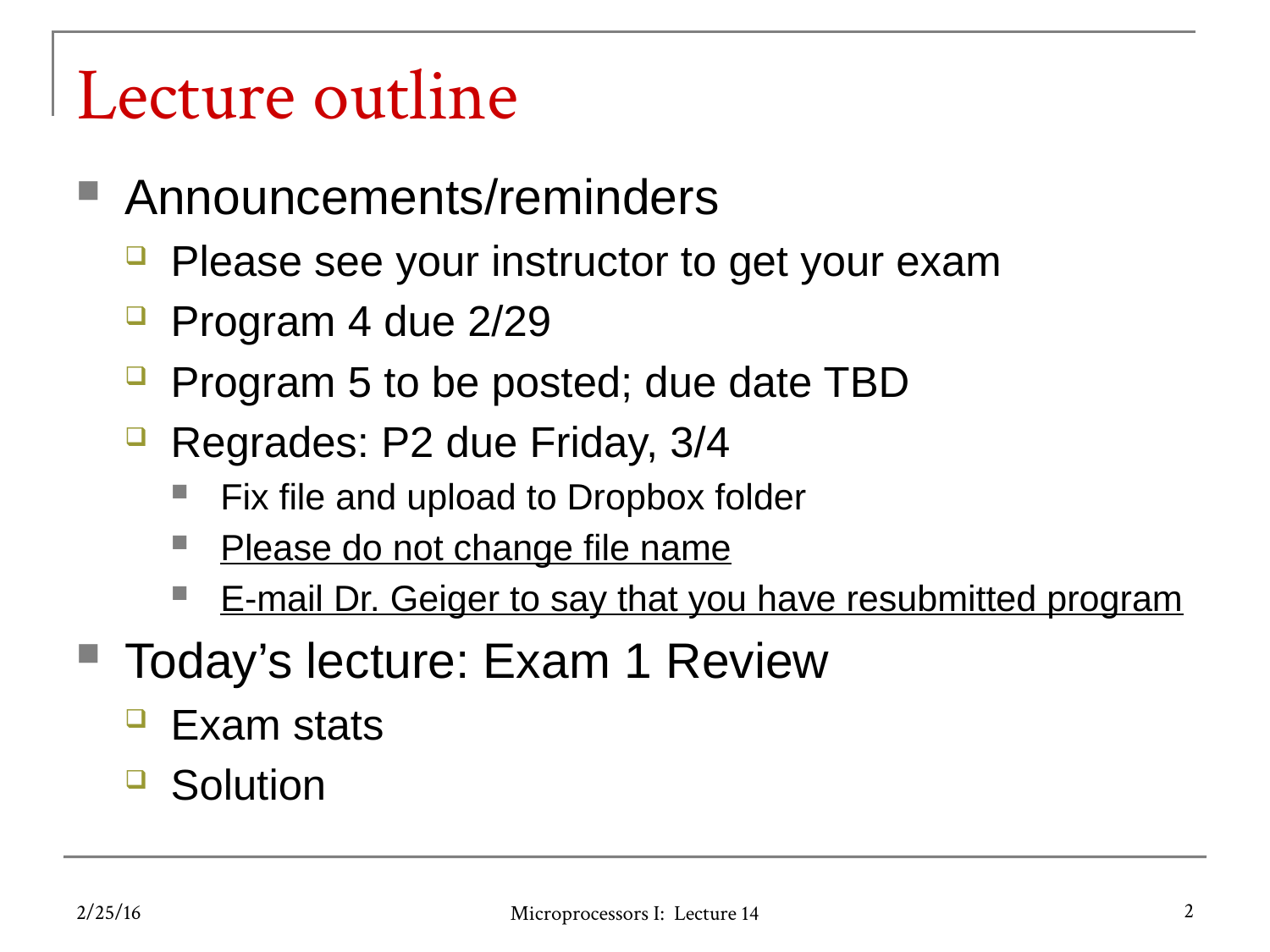

# Lecture outline
Announcements/reminders
Please see your instructor to get your exam
Program 4 due 2/29
Program 5 to be posted; due date TBD
Regrades: P2 due Friday, 3/4
Fix file and upload to Dropbox folder
Please do not change file name
E-mail Dr. Geiger to say that you have resubmitted program
Today’s lecture: Exam 1 Review
Exam stats
Solution

2/25/16
2
Microprocessors I:  Lecture 14